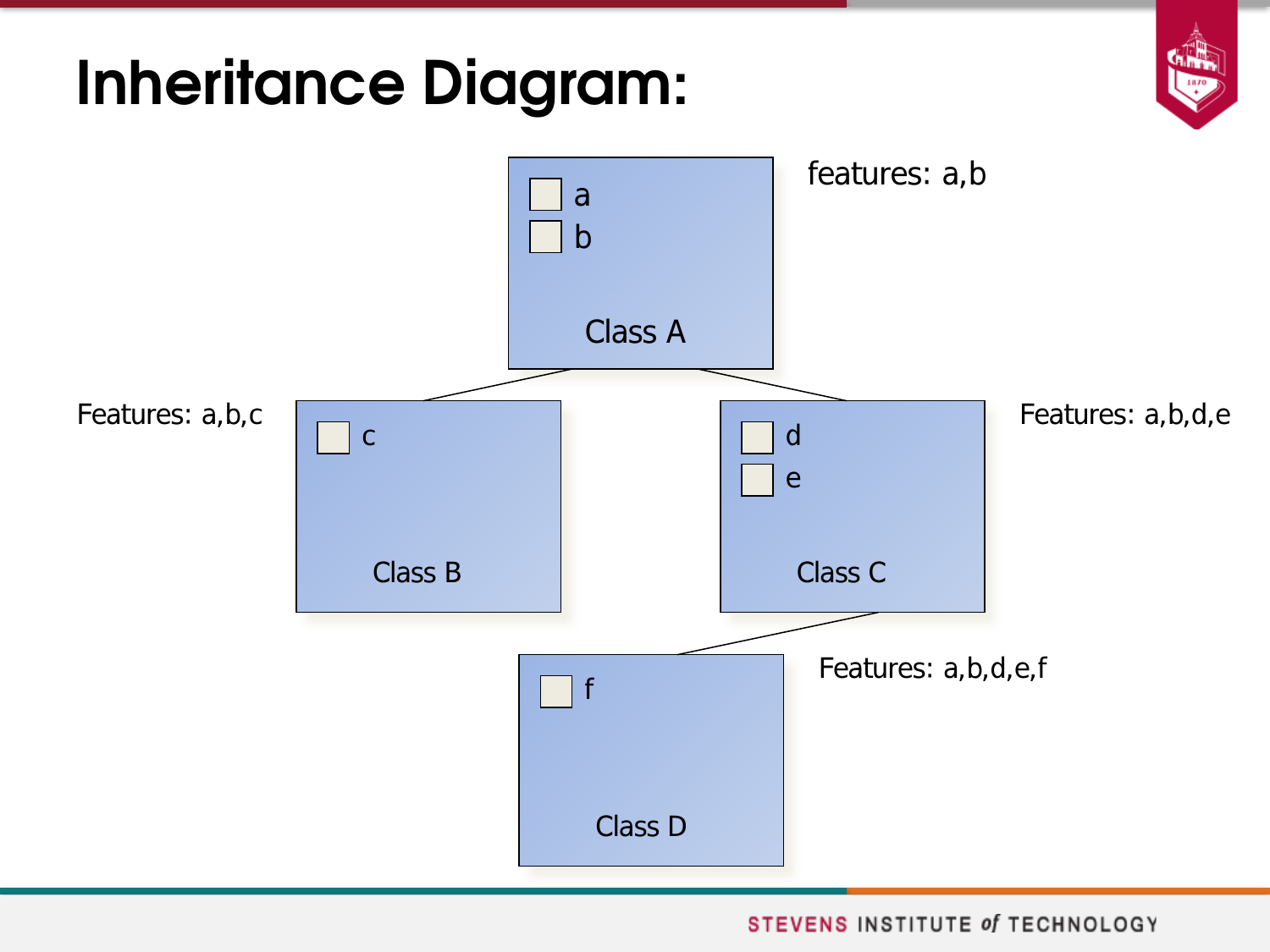

# Inheritance Diagram:
features: a,b

a

b

Class A

Features: a,b,c
Features: a,b,d,e

d
c

e

Class B
Class C

Features: a,b,d,e,f

f

Class D